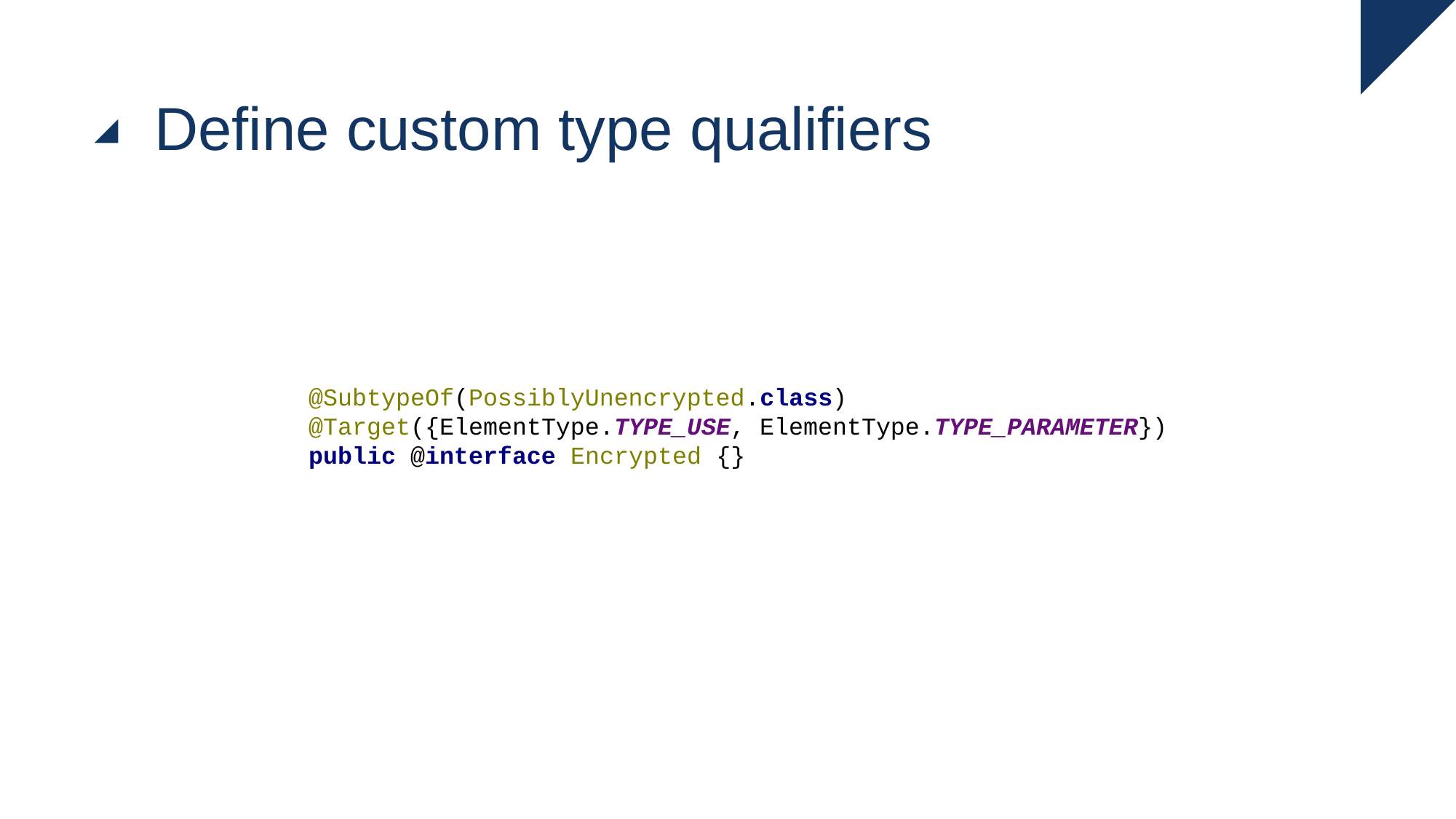

# Define custom type qualifiers
@SubtypeOf(PossiblyUnencrypted.class)
@Target({ElementType.TYPE_USE, ElementType.TYPE_PARAMETER})
public @interface Encrypted {}